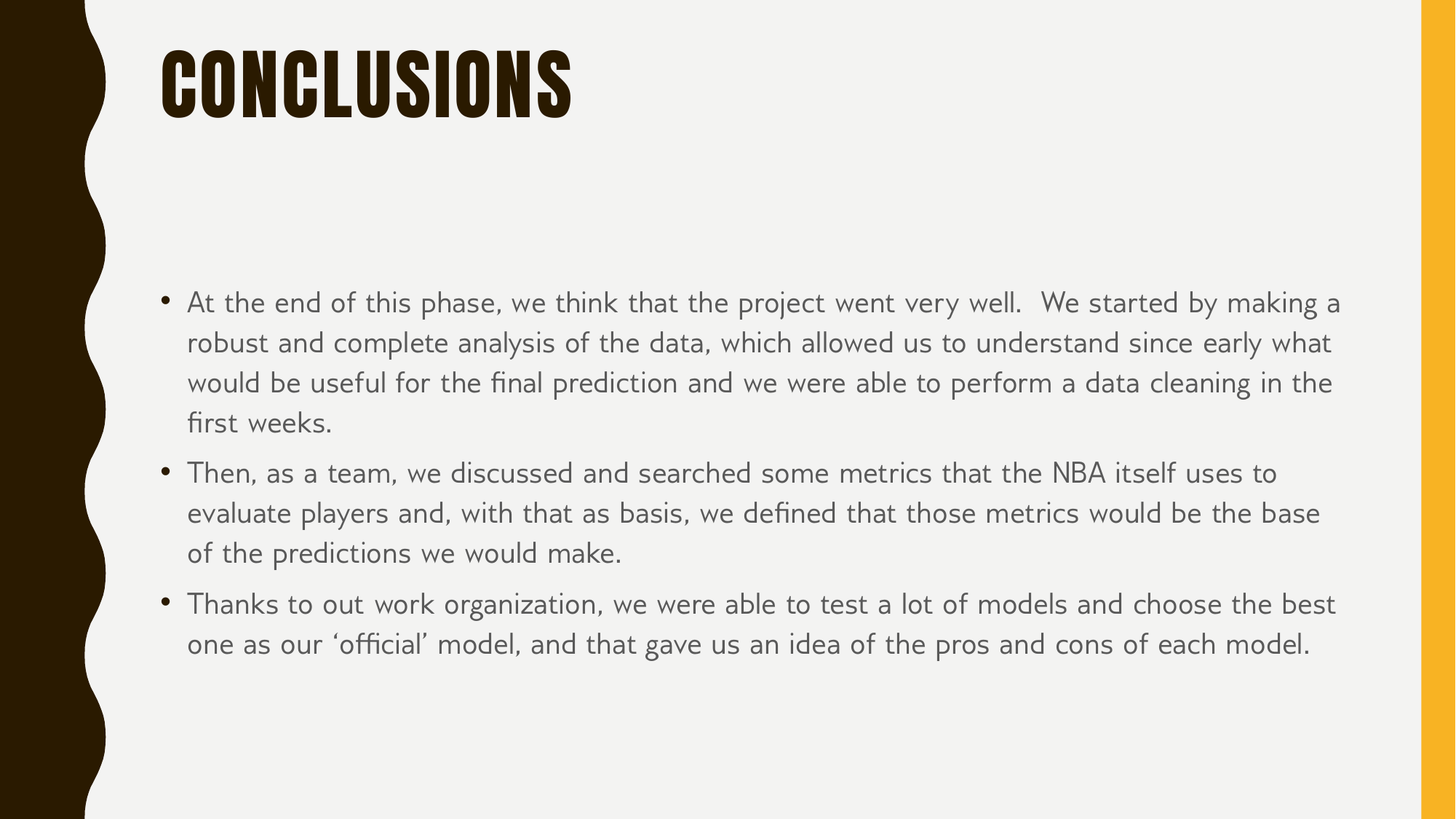

# Conclusions
At the end of this phase, we think that the project went very well.  We started by making a robust and complete analysis of the data, which allowed us to understand since early what would be useful for the final prediction and we were able to perform a data cleaning in the first weeks.
Then, as a team, we discussed and searched some metrics that the NBA itself uses to evaluate players and, with that as basis, we defined that those metrics would be the base of the predictions we would make.
Thanks to out work organization, we were able to test a lot of models and choose the best one as our ‘official’ model, and that gave us an idea of the pros and cons of each model.